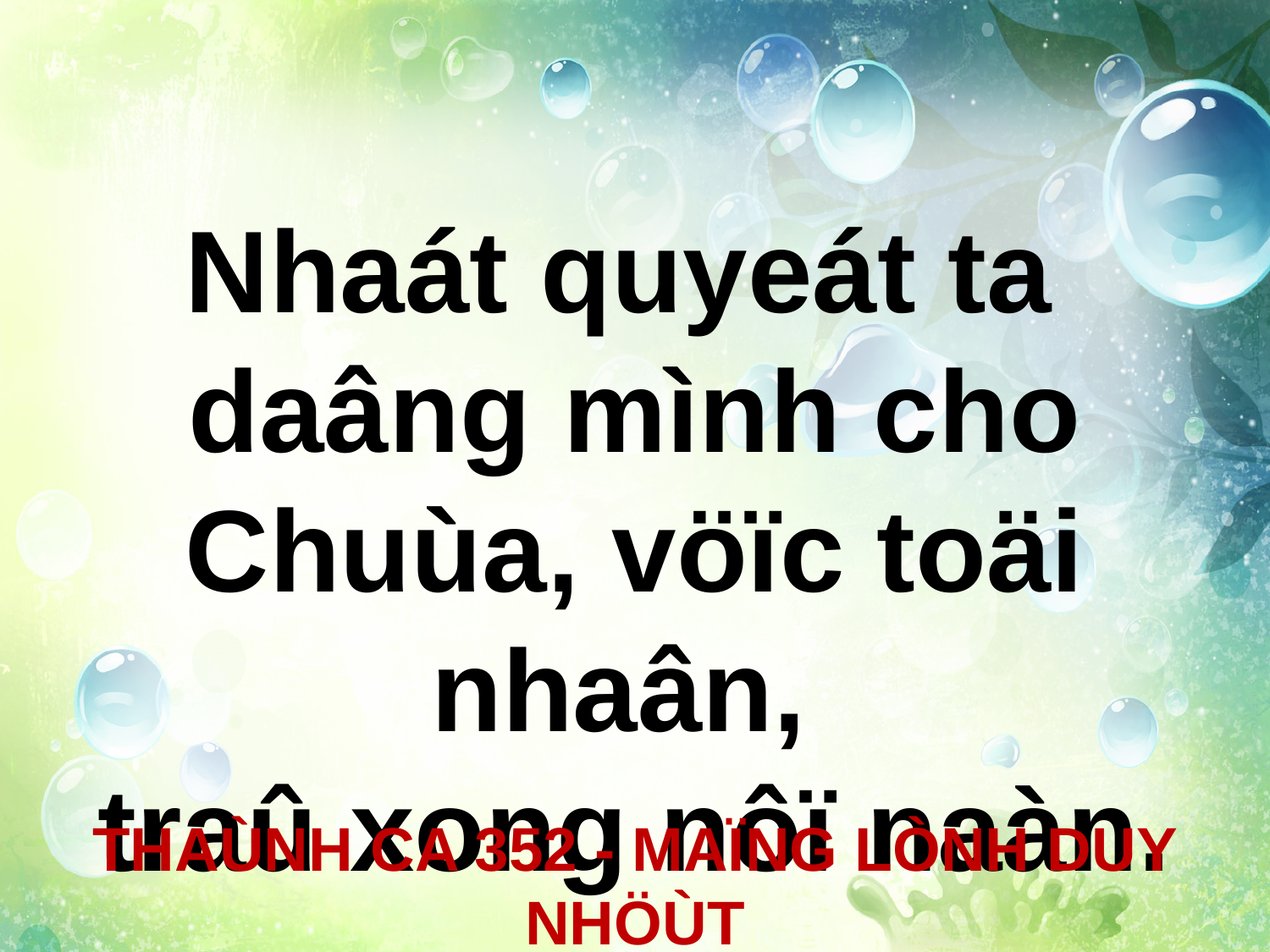

Nhaát quyeát ta
daâng mình cho Chuùa, vöïc toäi nhaân,
traû xong nôï naàn.
THAÙNH CA 352 - MAÏNG LÒNH DUY NHÖÙT